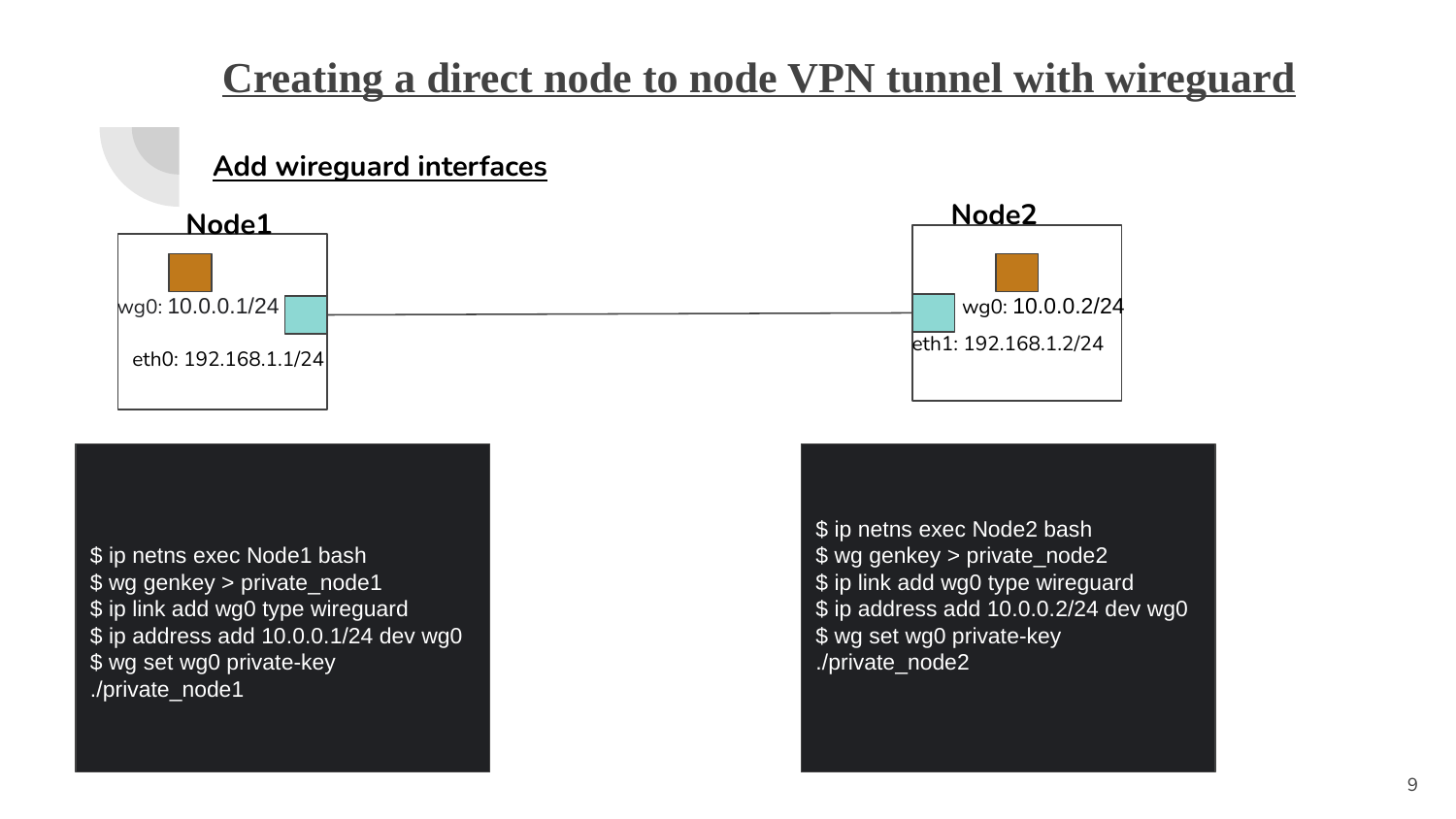

# Creating a direct node to node VPN tunnel with wireguard
Add wireguard interfaces
     Node2
     Node1

 wg0: 10.0.0.1/24
 wg0: 10.0.0.2/24

eth1: 192.168.1.2/24
eth0: 192.168.1.1/24

$ ip netns exec Node1 bash
$ wg genkey > private_node1
$ ip link add wg0 type wireguard
$ ip address add 10.0.0.1/24 dev wg0
$ wg set wg0 private-key ./private_node1
$ ip netns exec Node2 bash
$ wg genkey > private_node2
$ ip link add wg0 type wireguard
$ ip address add 10.0.0.2/24 dev wg0
$ wg set wg0 private-key ./private_node2

9